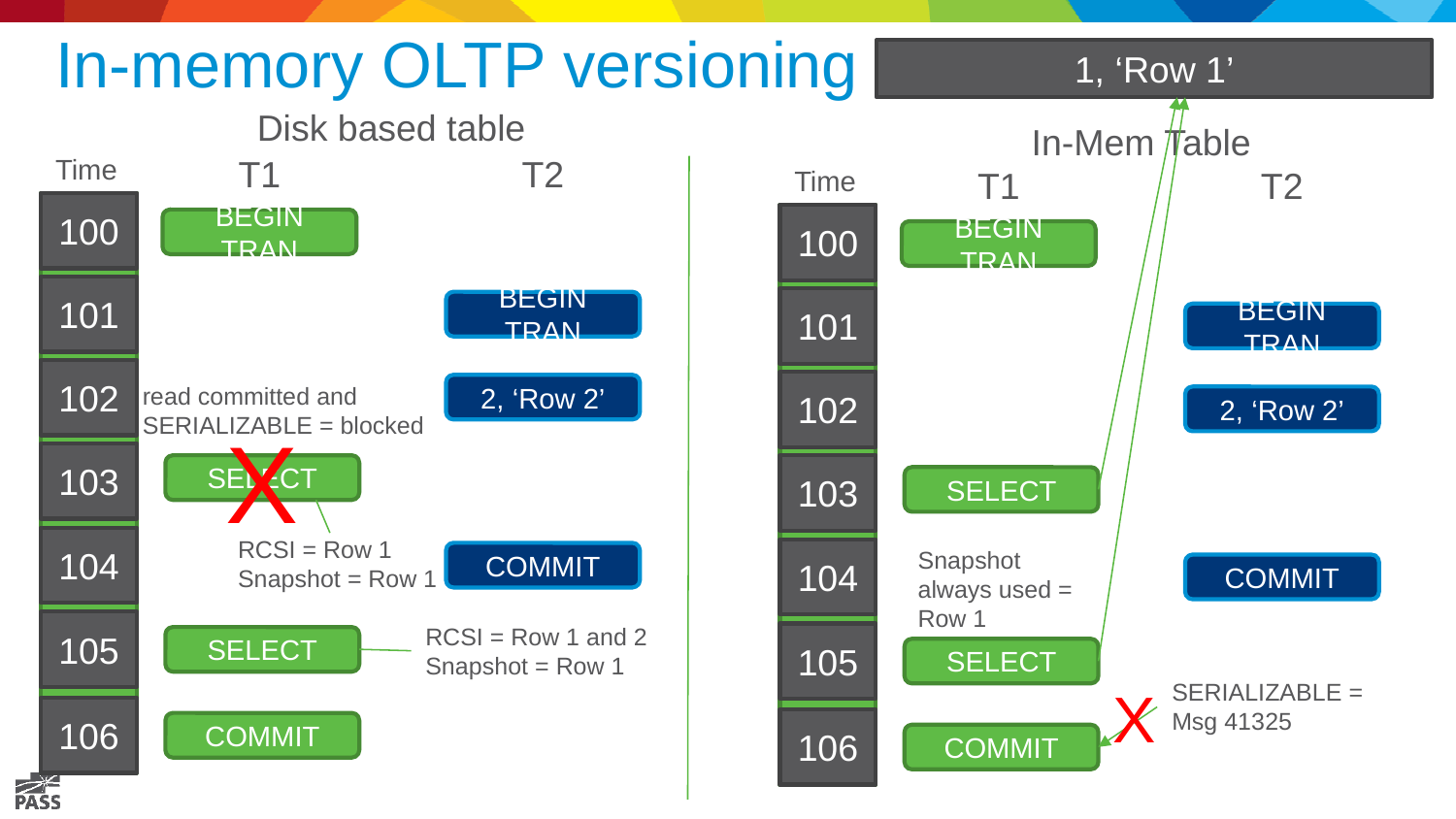

# In-memory OLTP versioning
1, ‘Row 1’
Disk based table
In-Mem Table
Time
T1
T2
Time
T1
T2

100

100
BEGIN TRAN
BEGIN TRAN
101
101
BEGIN TRAN
BEGIN TRAN
102
102
read committed and
SERIALIZABLE = blocked
2, ‘Row 2’
2, ‘Row 2’
X
103
103
SELECT
SELECT
RCSI = Row 1
Snapshot = Row 1
104
Snapshot always used = Row 1
104
COMMIT
COMMIT
105
RCSI = Row 1 and 2
Snapshot = Row 1
105
SELECT
SELECT
SERIALIZABLE = Msg 41325
X
106
106
COMMIT
COMMIT